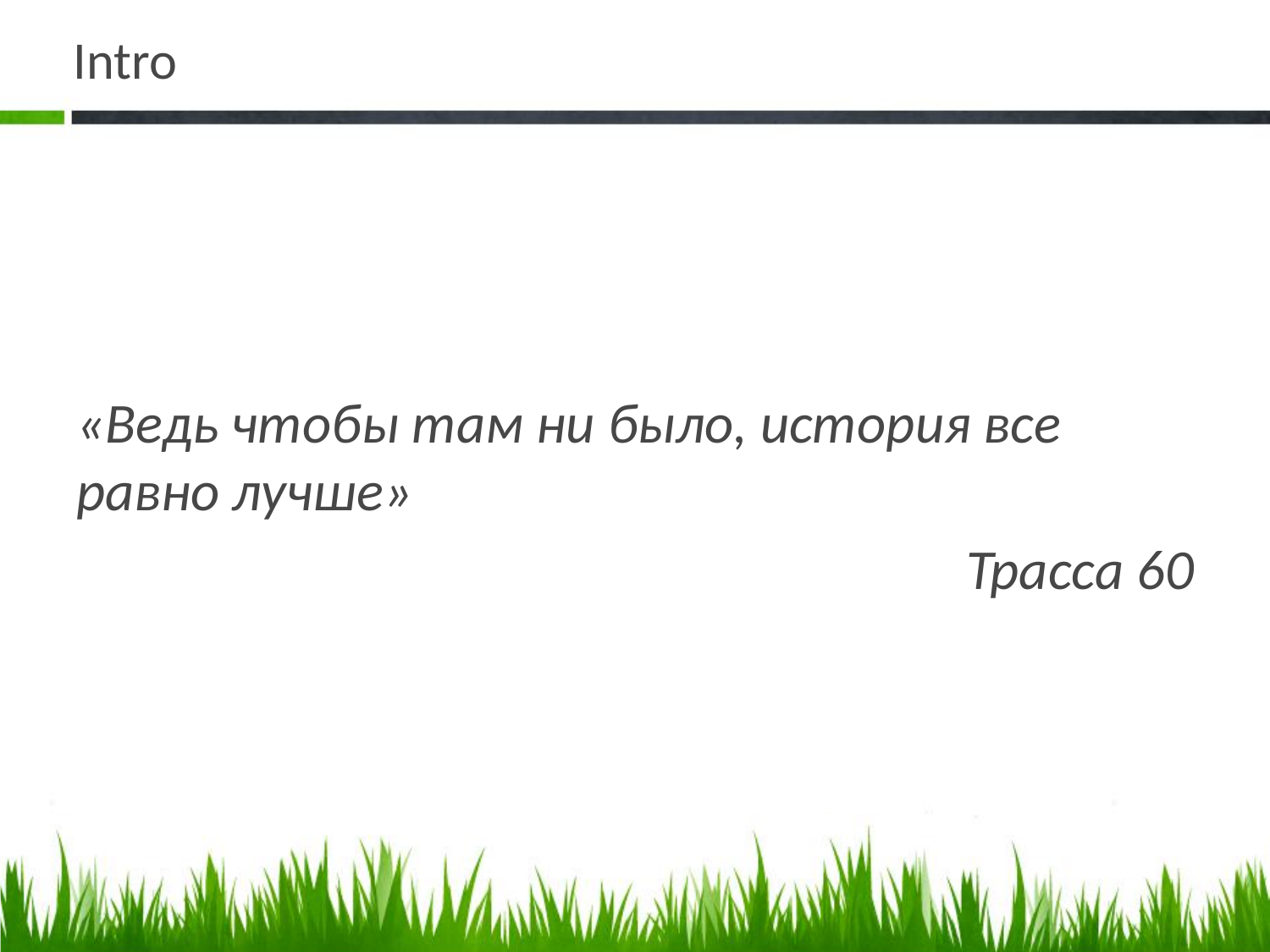

# Intro

«Ведь чтобы там ни было, история все равно лучше»
Трасса 60